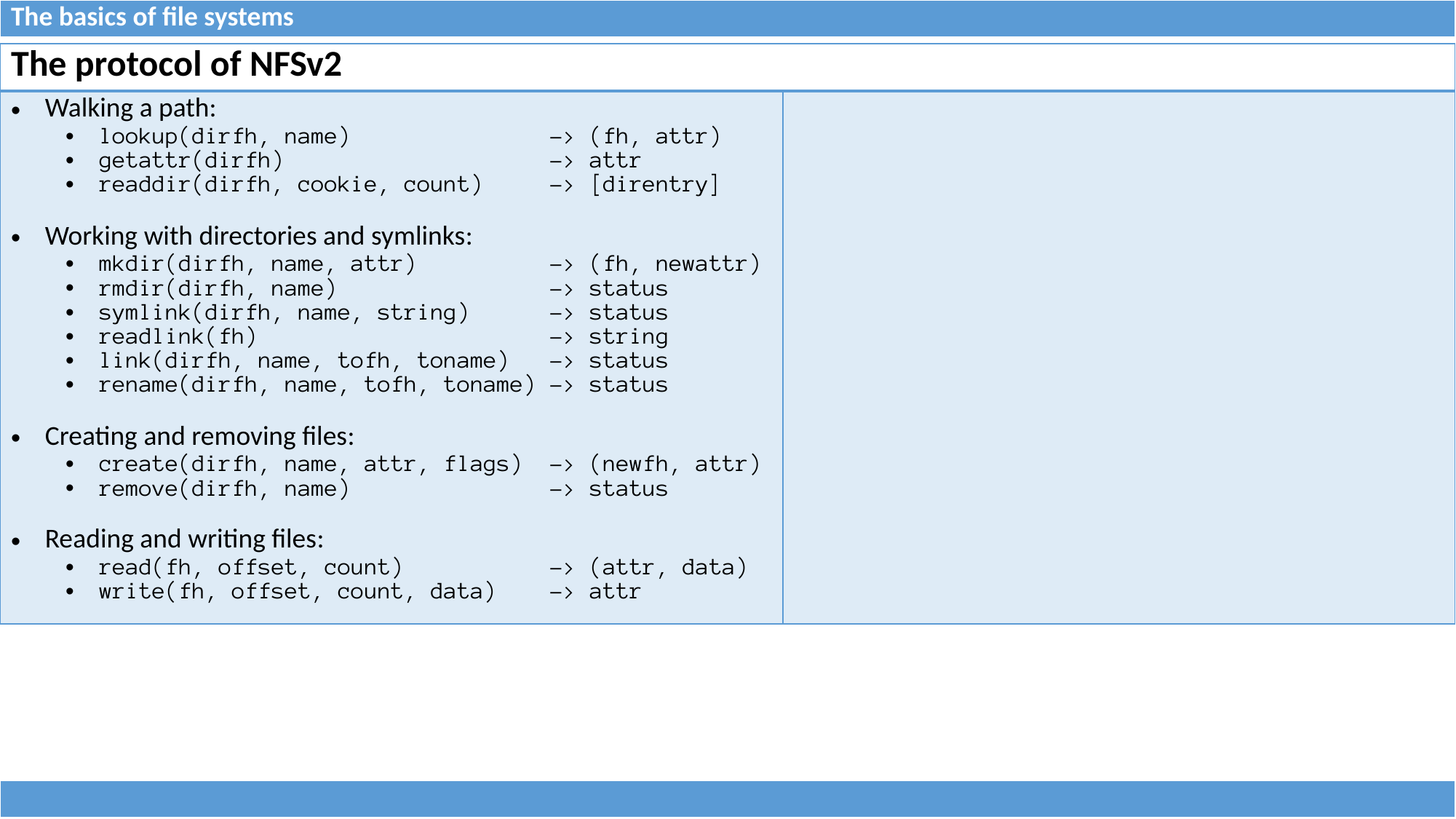

| The basics of file systems |
| --- |
| The protocol of NFSv2 |  |
| --- | --- |
| Walking a path: lookup(dirfh, name) -> (fh, attr) getattr(dirfh) -> attr readdir(dirfh, cookie, count) -> [direntry] Working with directories and symlinks: mkdir(dirfh, name, attr) -> (fh, newattr) rmdir(dirfh, name) -> status symlink(dirfh, name, string) -> status readlink(fh) -> string link(dirfh, name, tofh, toname) -> status rename(dirfh, name, tofh, toname) -> status Creating and removing files: create(dirfh, name, attr, flags) -> (newfh, attr) remove(dirfh, name) -> status Reading and writing files: read(fh, offset, count) -> (attr, data) write(fh, offset, count, data) -> attr |  |
|  |
| --- |